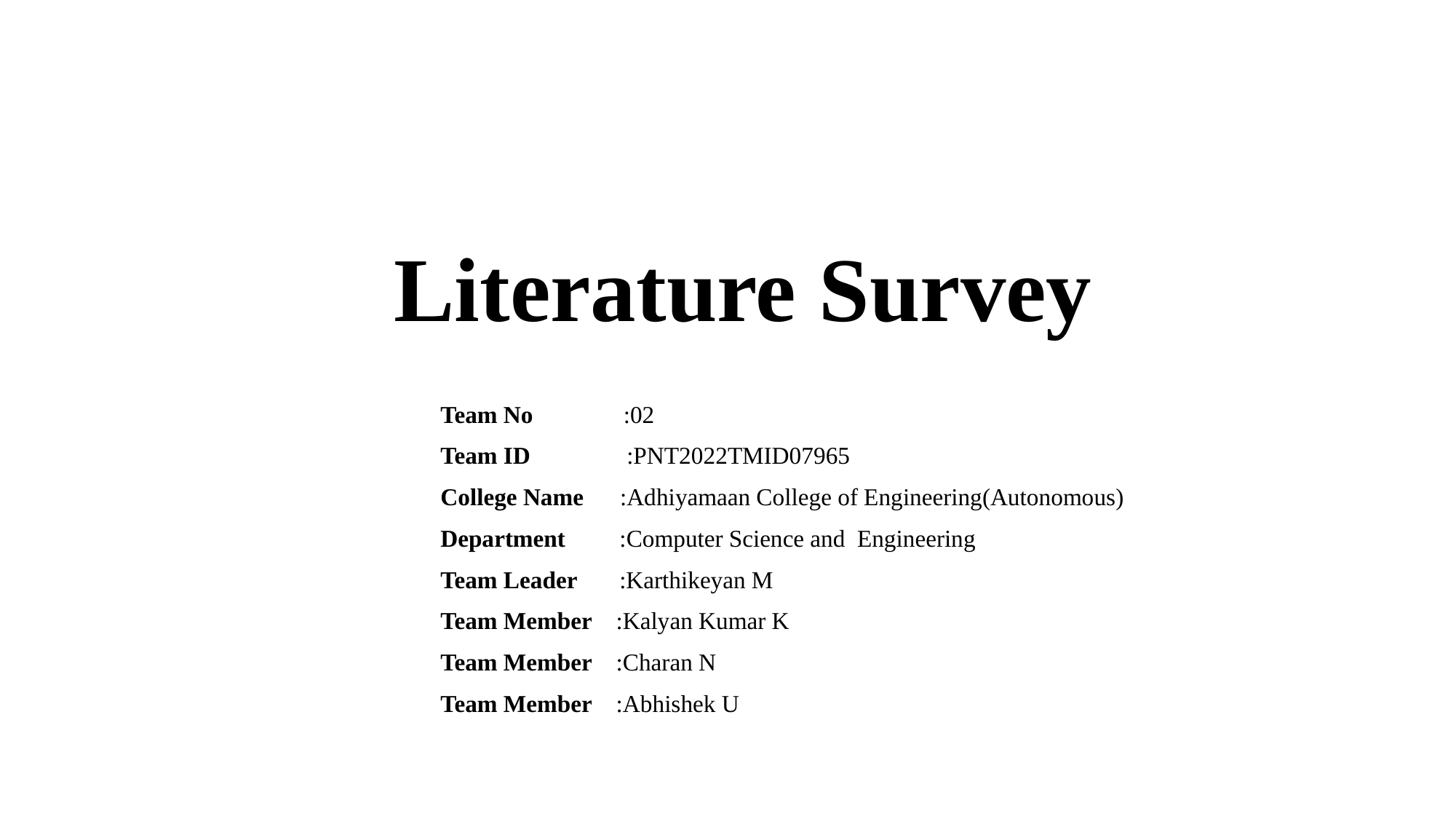

# Literature Survey
              Team No               :02
              Team ID                :PNT2022TMID07965
              College Name      :Adhiyamaan College of Engineering(Autonomous)
              Department         :Computer Science and  Engineering
              Team Leader       :Karthikeyan M
              Team Member    :Kalyan Kumar K
              Team Member    :Charan N
              Team Member    :Abhishek U